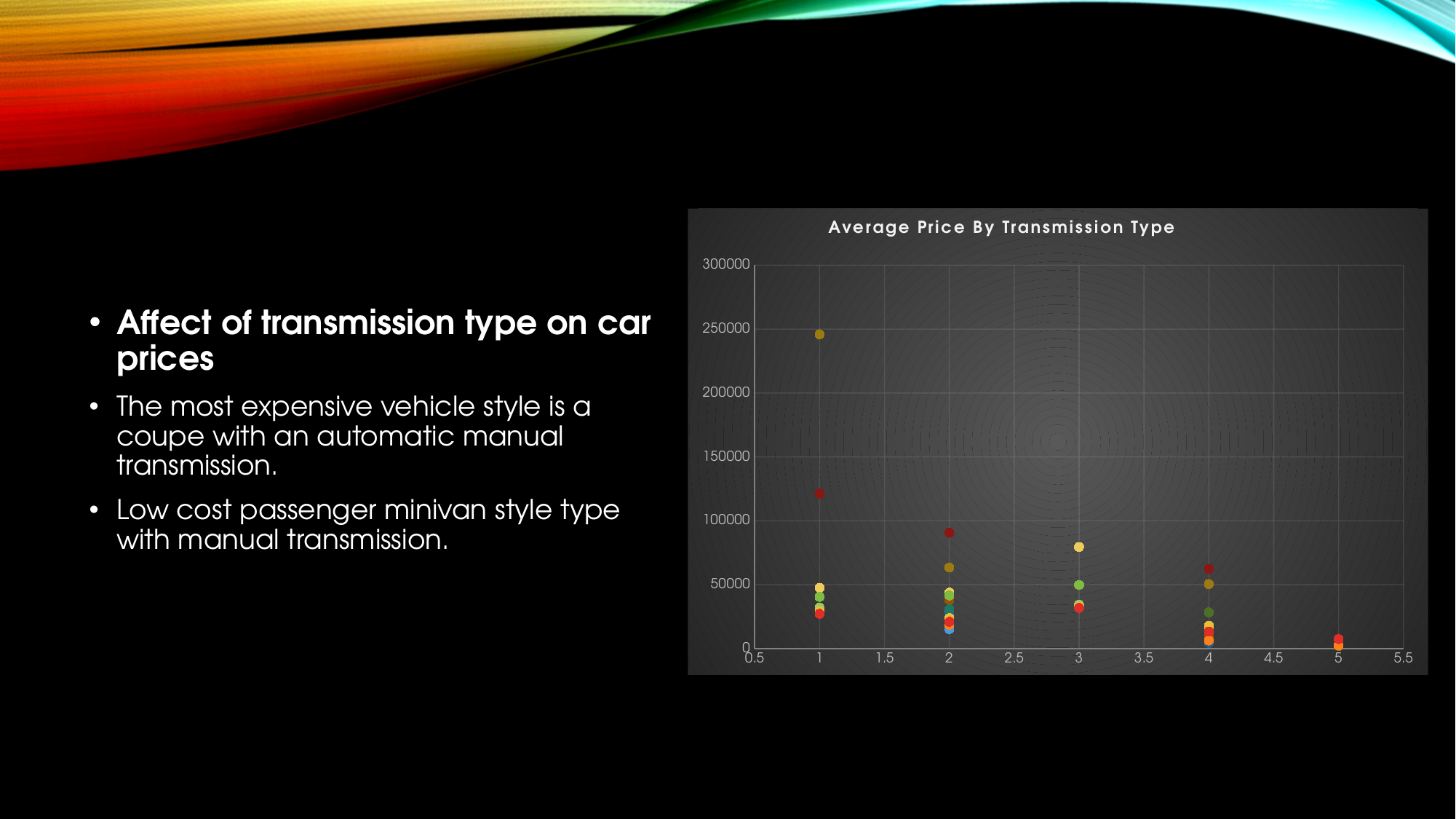

### Chart: Average Price By Transmission Type

| Category | 2dr Hatchback | 2dr SUV | 4dr Hatchback | 4dr SUV | Cargo Minivan | Cargo Van | Convertible | Convertible SUV | Coupe | Crew Cab Pickup | Extended Cab Pickup | Passenger Minivan | Passenger Van | Regular Cab Pickup | Sedan | Wagon |
|---|---|---|---|---|---|---|---|---|---|---|---|---|---|---|---|---|
Affect of transmission type on car prices
The most expensive vehicle style is a coupe with an automatic manual transmission.
Low cost passenger minivan style type with manual transmission.